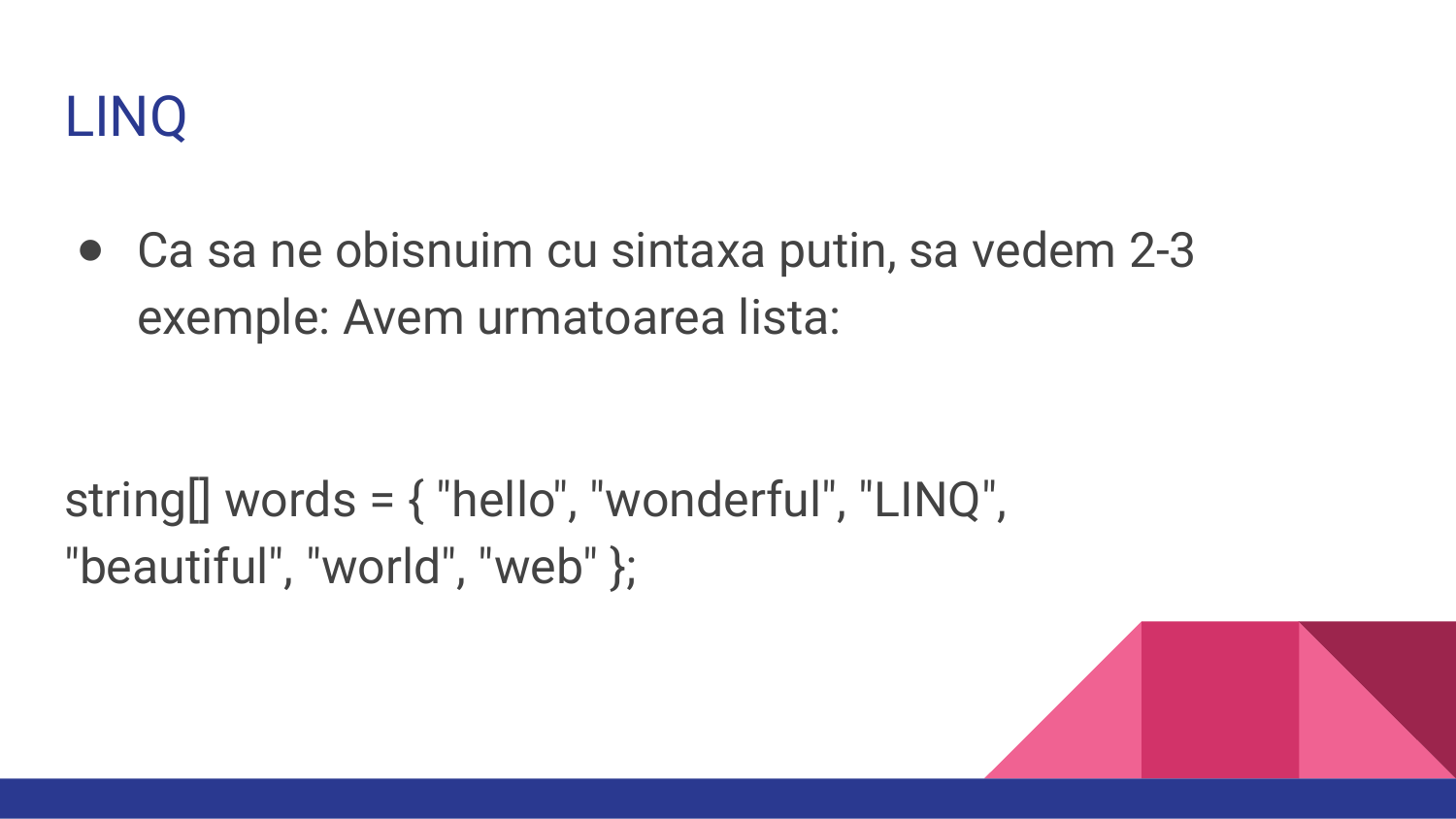

# LINQ
Ca sa ne obisnuim cu sintaxa putin, sa vedem 2-3 exemple: Avem urmatoarea lista:

string[] words = { "hello", "wonderful", "LINQ", "beautiful", "world", "web" };